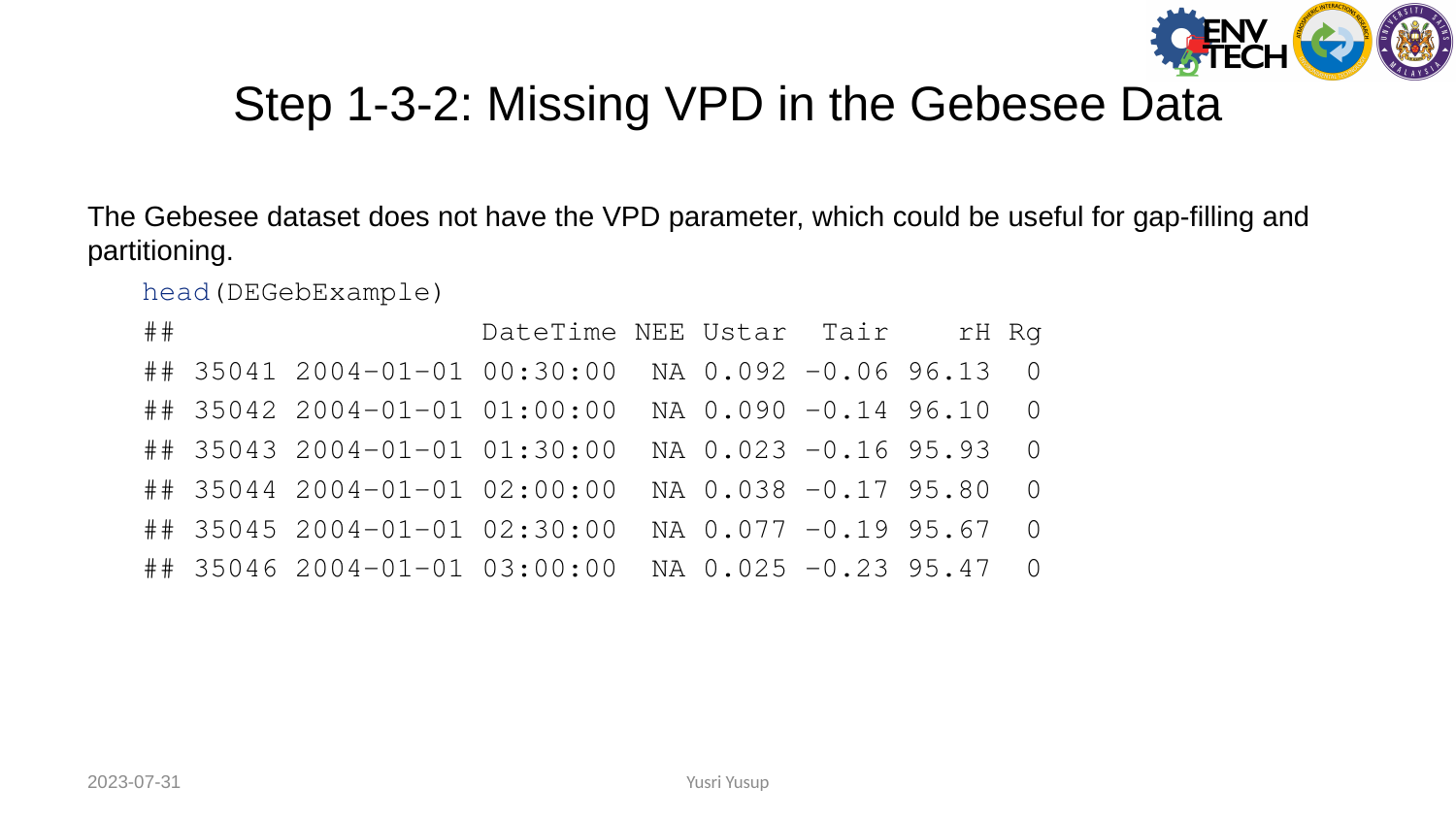

# Step 1-3-2: Missing VPD in the Gebesee Data
The Gebesee dataset does not have the VPD parameter, which could be useful for gap-filling and partitioning.
head(DEGebExample)
##                  DateTime NEE Ustar  Tair    rH Rg
## 35041 2004-01-01 00:30:00  NA 0.092 -0.06 96.13  0
## 35042 2004-01-01 01:00:00  NA 0.090 -0.14 96.10  0
## 35043 2004-01-01 01:30:00  NA 0.023 -0.16 95.93  0
## 35044 2004-01-01 02:00:00  NA 0.038 -0.17 95.80  0
## 35045 2004-01-01 02:30:00  NA 0.077 -0.19 95.67  0
## 35046 2004-01-01 03:00:00  NA 0.025 -0.23 95.47  0
2023-07-31
Yusri Yusup